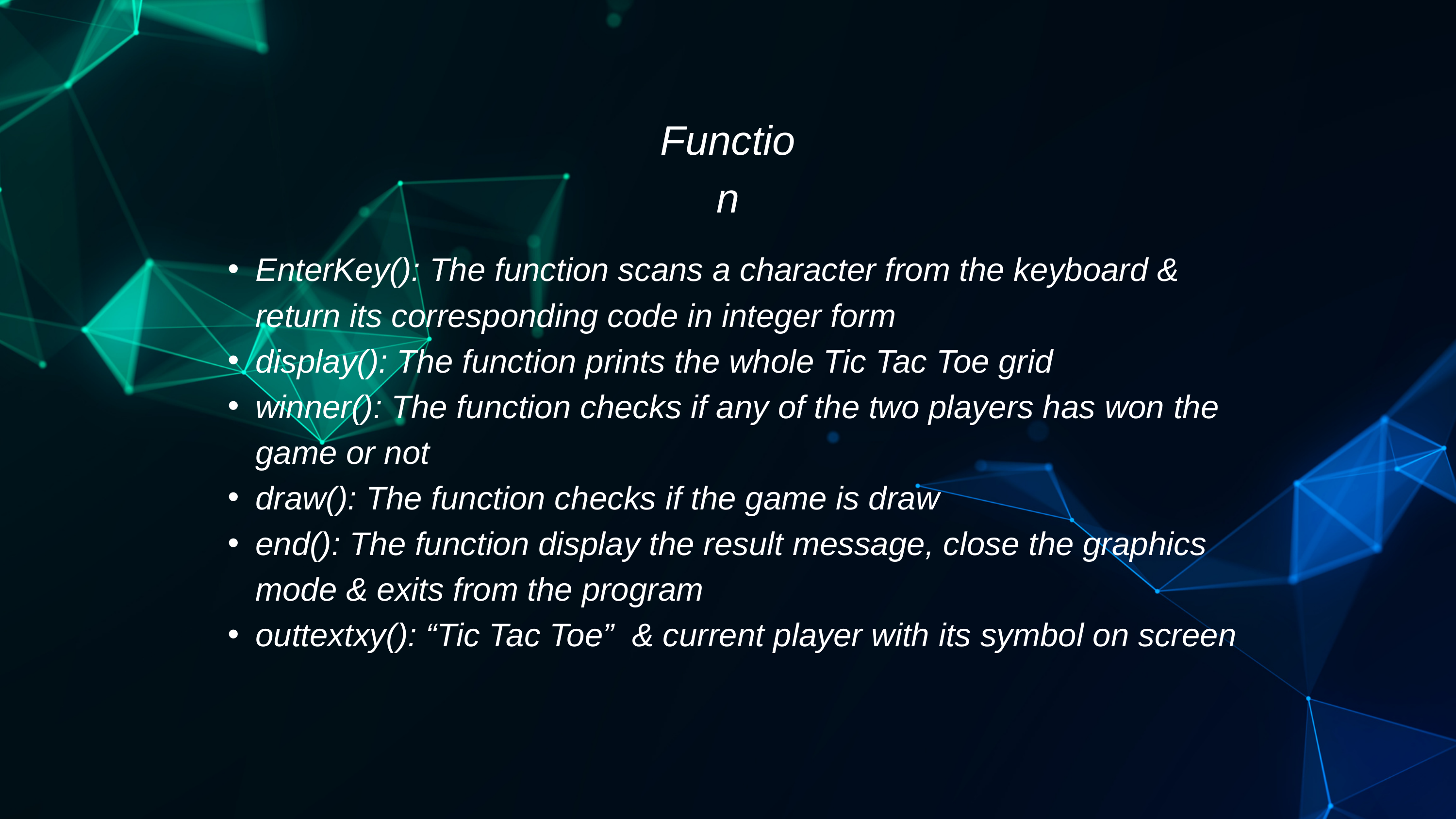

Function
EnterKey(): The function scans a character from the keyboard & return its corresponding code in integer form
display(): The function prints the whole Tic Tac Toe grid
winner(): The function checks if any of the two players has won the game or not
draw(): The function checks if the game is draw
end(): The function display the result message, close the graphics mode & exits from the program
outtextxy(): “Tic Tac Toe”  & current player with its symbol on screen